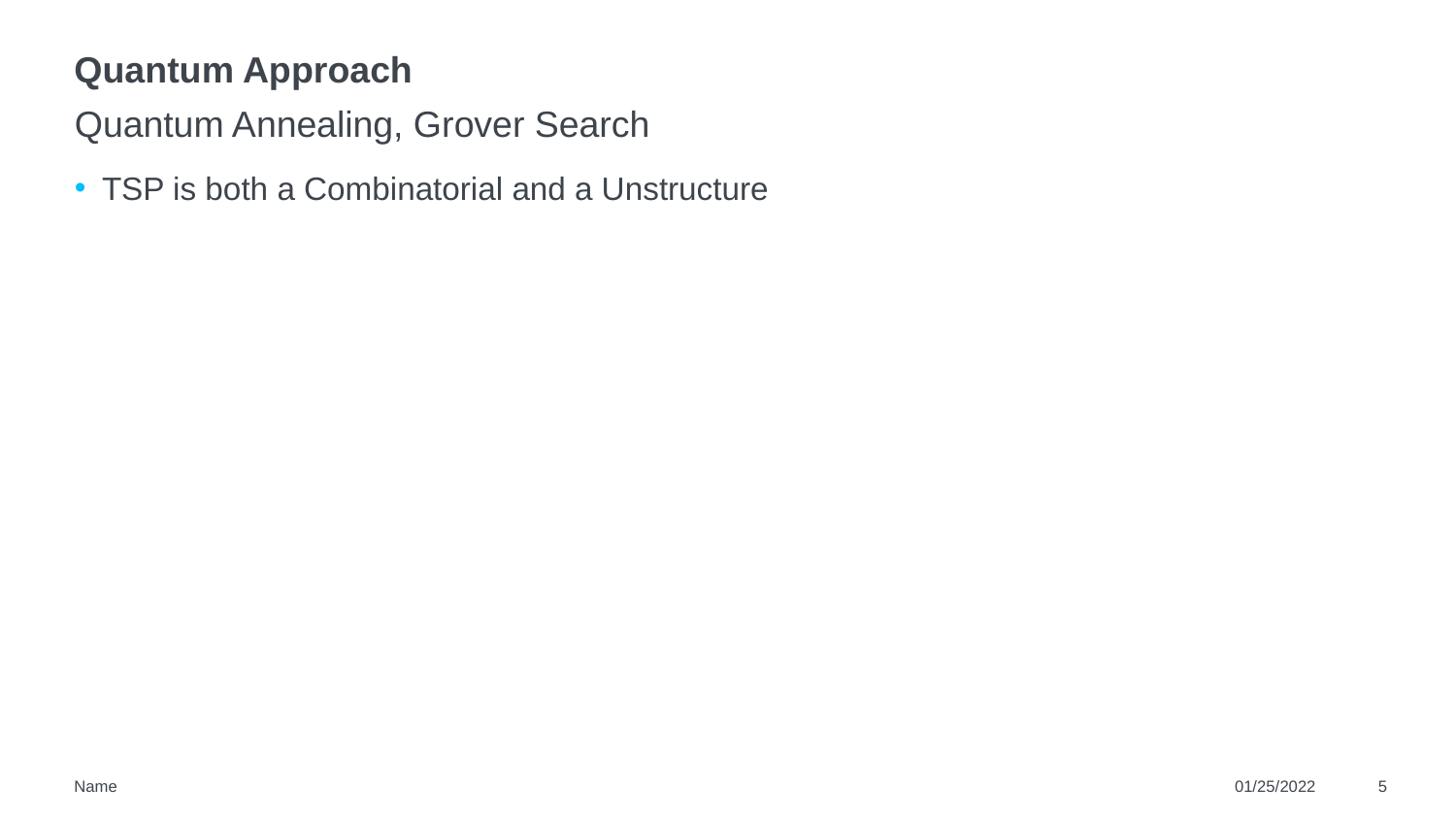

# Quantum Approach
Quantum Annealing, Grover Search
TSP is both a Combinatorial and a Unstructure
Name
01/25/2022
5